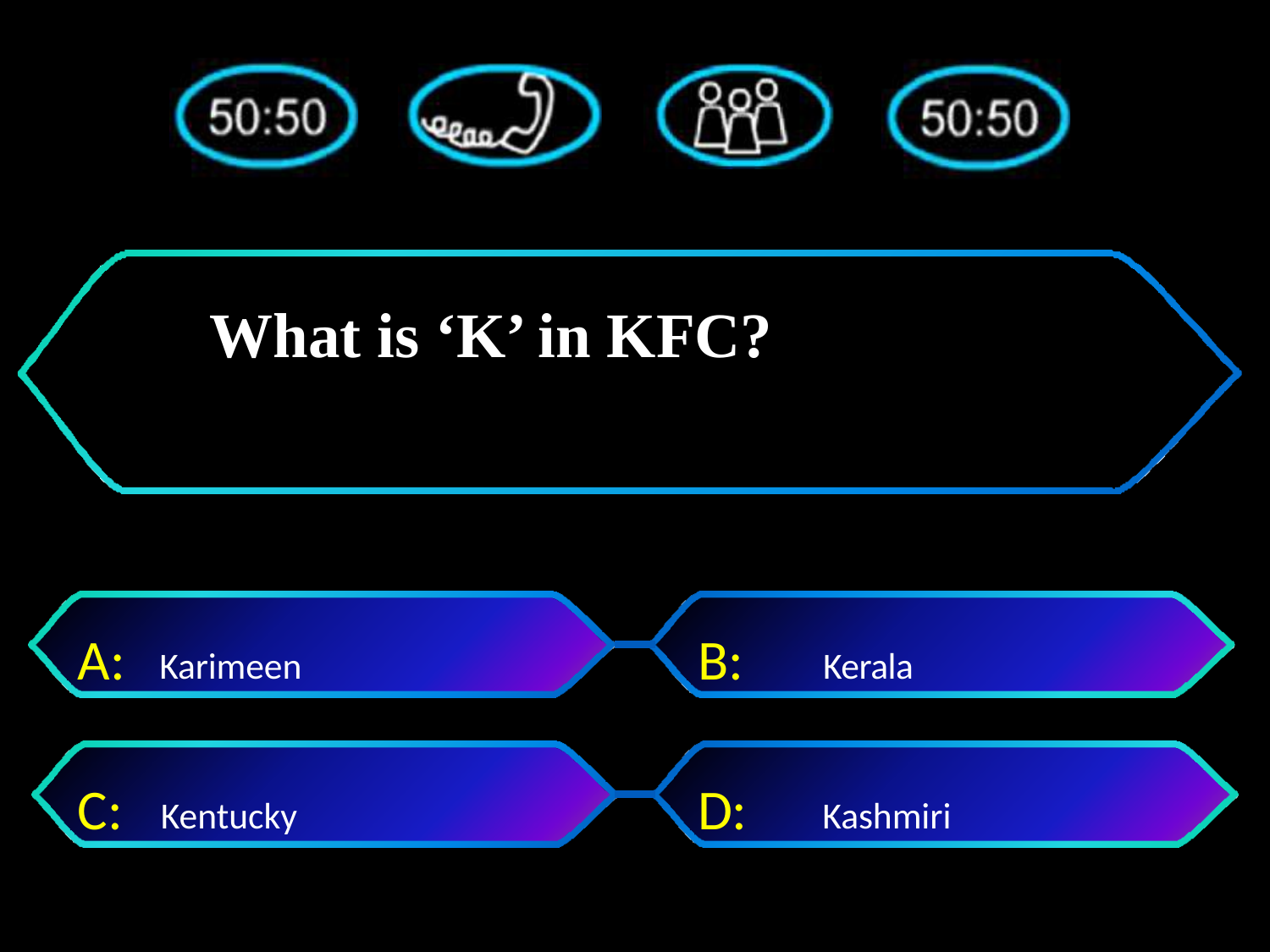

# What is ‘K’ in KFC?

A:	Karimeen
B:	Kerala

C:   Kentucky
D:	  Kashmiri